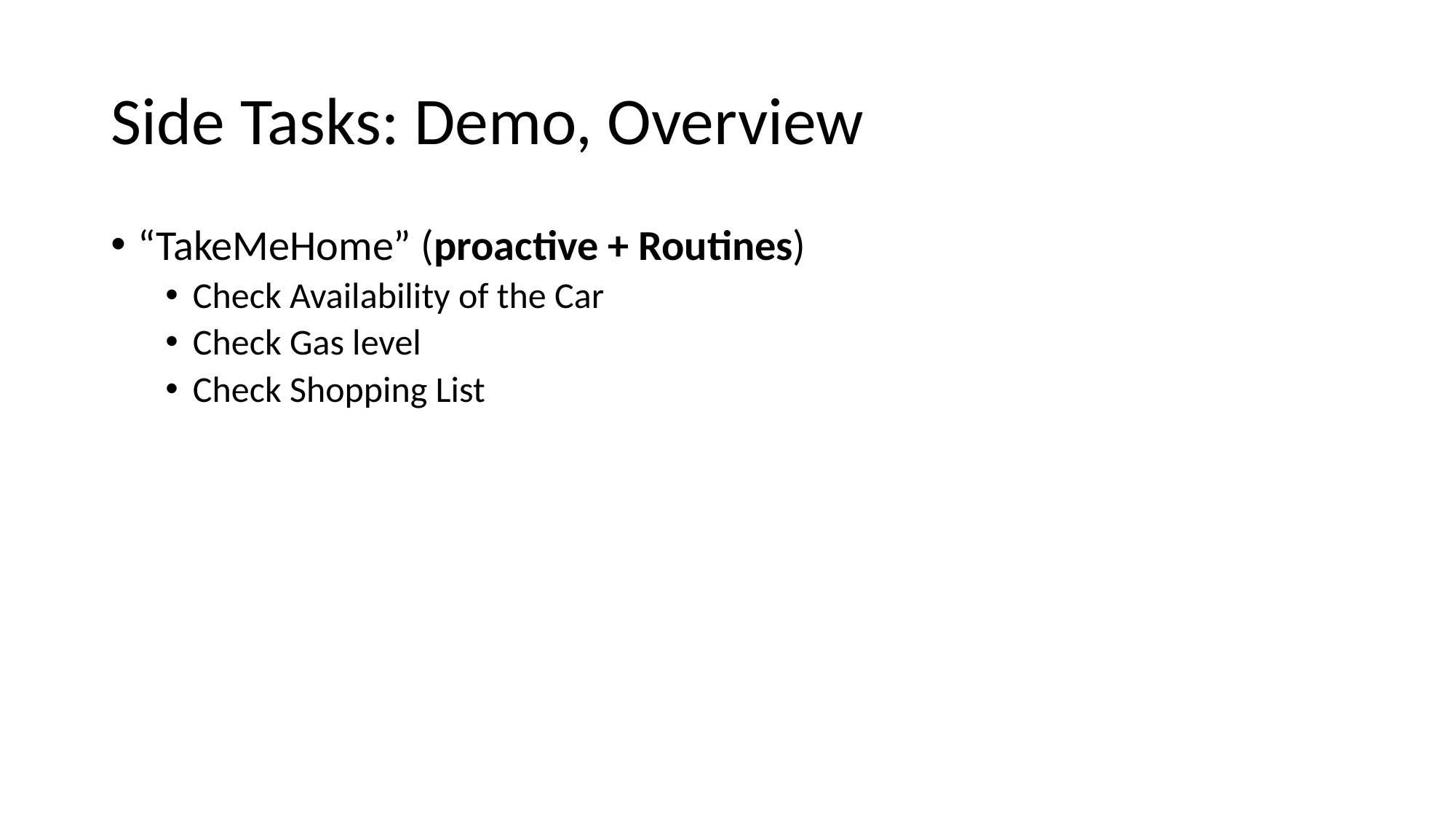

# Side Tasks: Demo, Overview
“TakeMeHome” (proactive + Routines)
Check Availability of the Car
Check Gas level
Check Shopping List